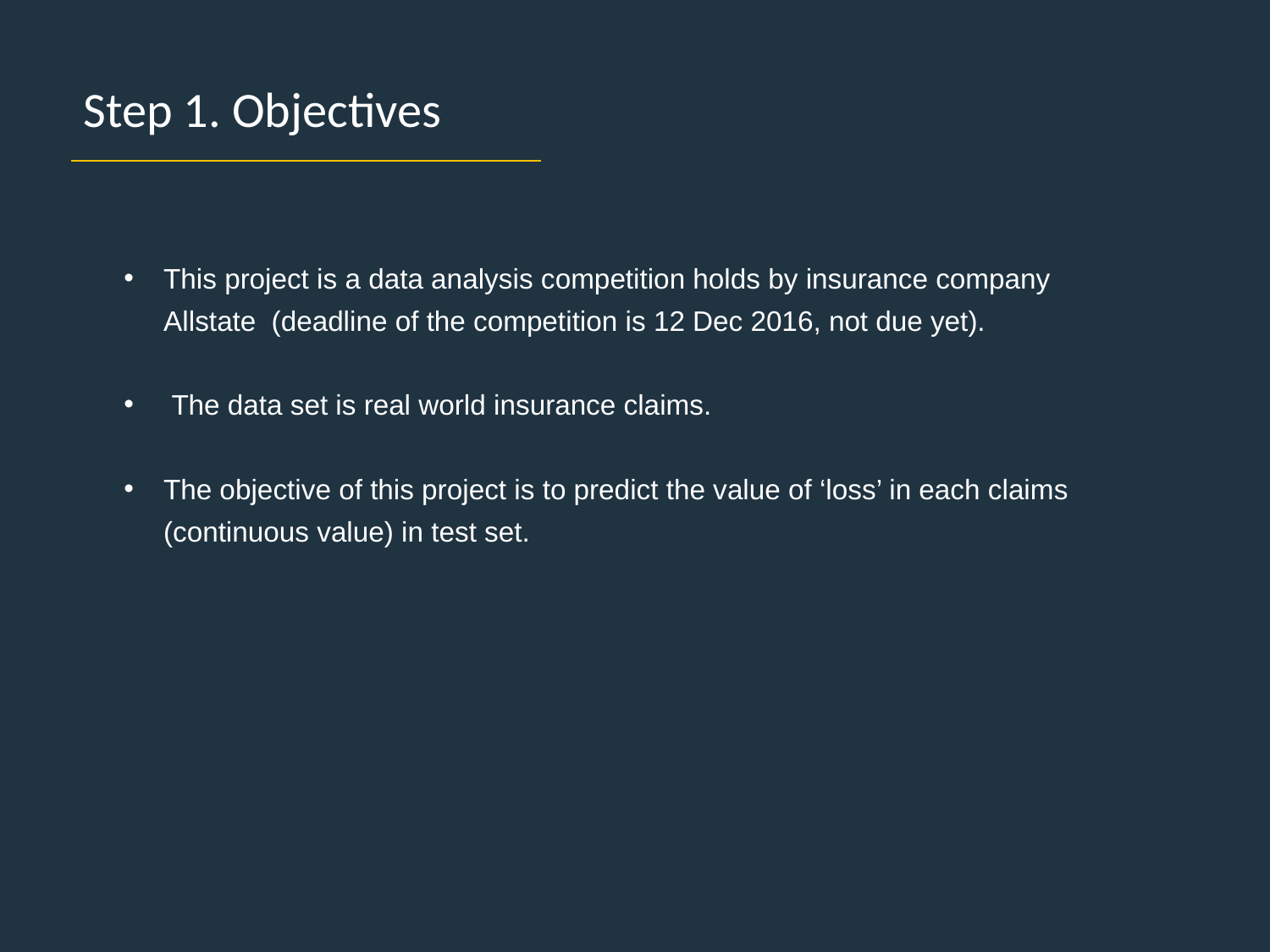

Step 1. Objectives
This project is a data analysis competition holds by insurance company Allstate  (deadline of the competition is 12 Dec 2016, not due yet).

 The data set is real world insurance claims.

The objective of this project is to predict the value of ‘loss’ in each claims (continuous value) in test set.